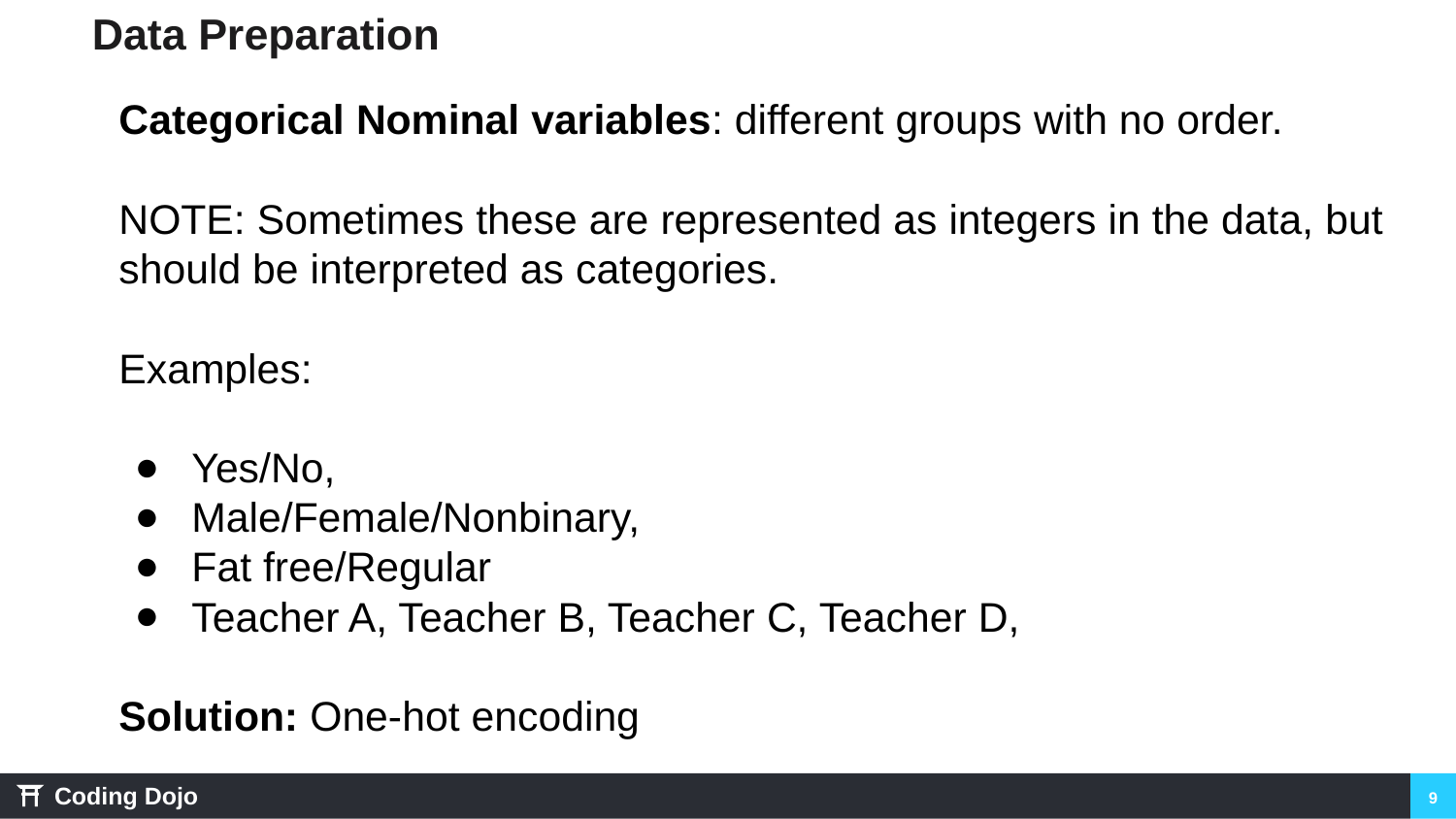

# Data Preparation
Categorical Nominal variables: different groups with no order.
NOTE: Sometimes these are represented as integers in the data, but should be interpreted as categories.

Examples:
Yes/No,
Male/Female/Nonbinary,
Fat free/Regular
Teacher A, Teacher B, Teacher C, Teacher D,

Solution: One-hot encoding